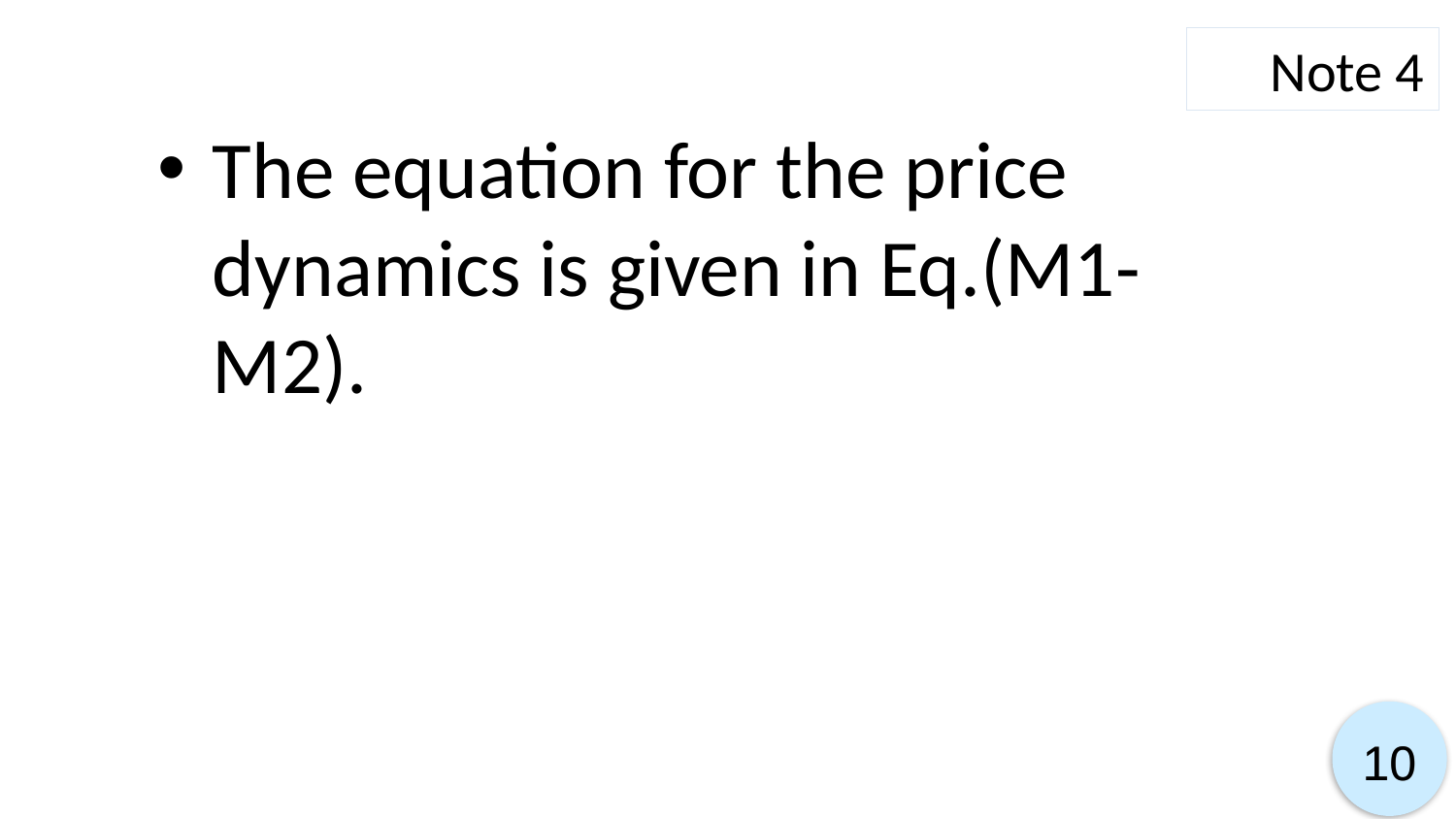

Note 4
The equation for the price dynamics is given in Eq.(M1-M2).
10
10